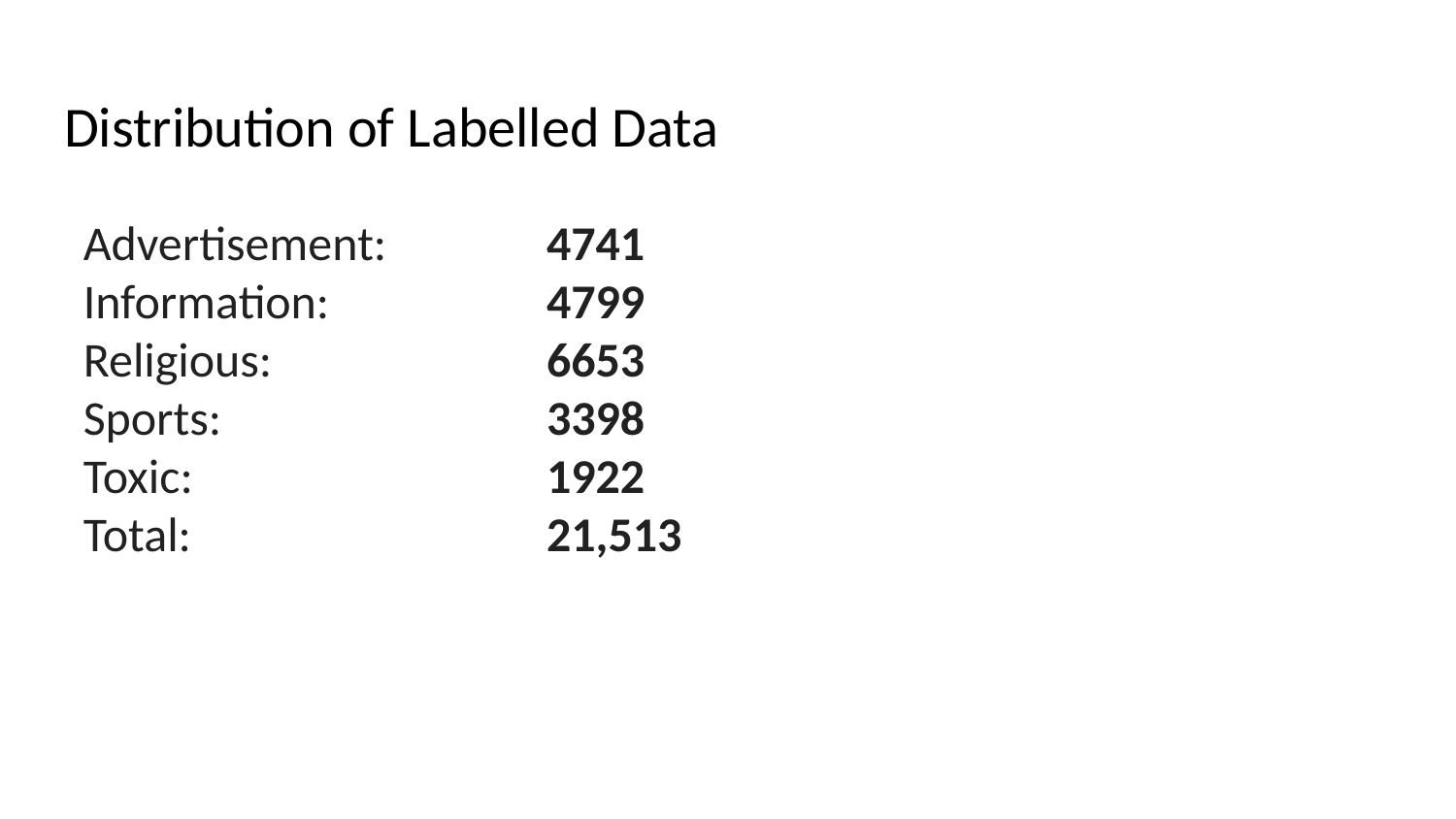

# Distribution of Labelled Data
Advertisement:
Information:
Religious:
Sports:
Toxic:
Total:

4741
4799
6653
3398
1922
21,513